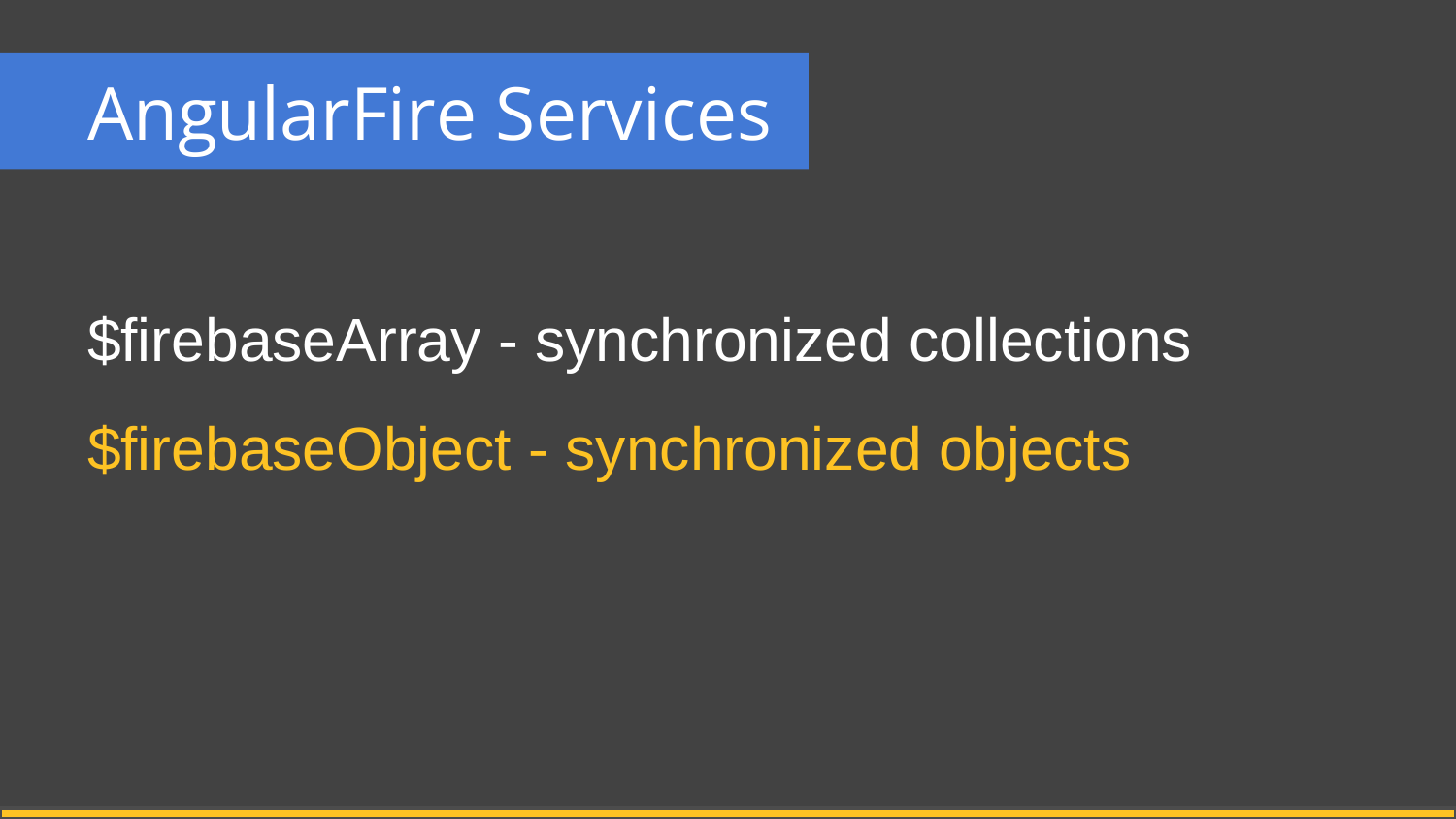

# AngularFire Services

$firebaseArray - synchronized collections
$firebaseObject - synchronized objects